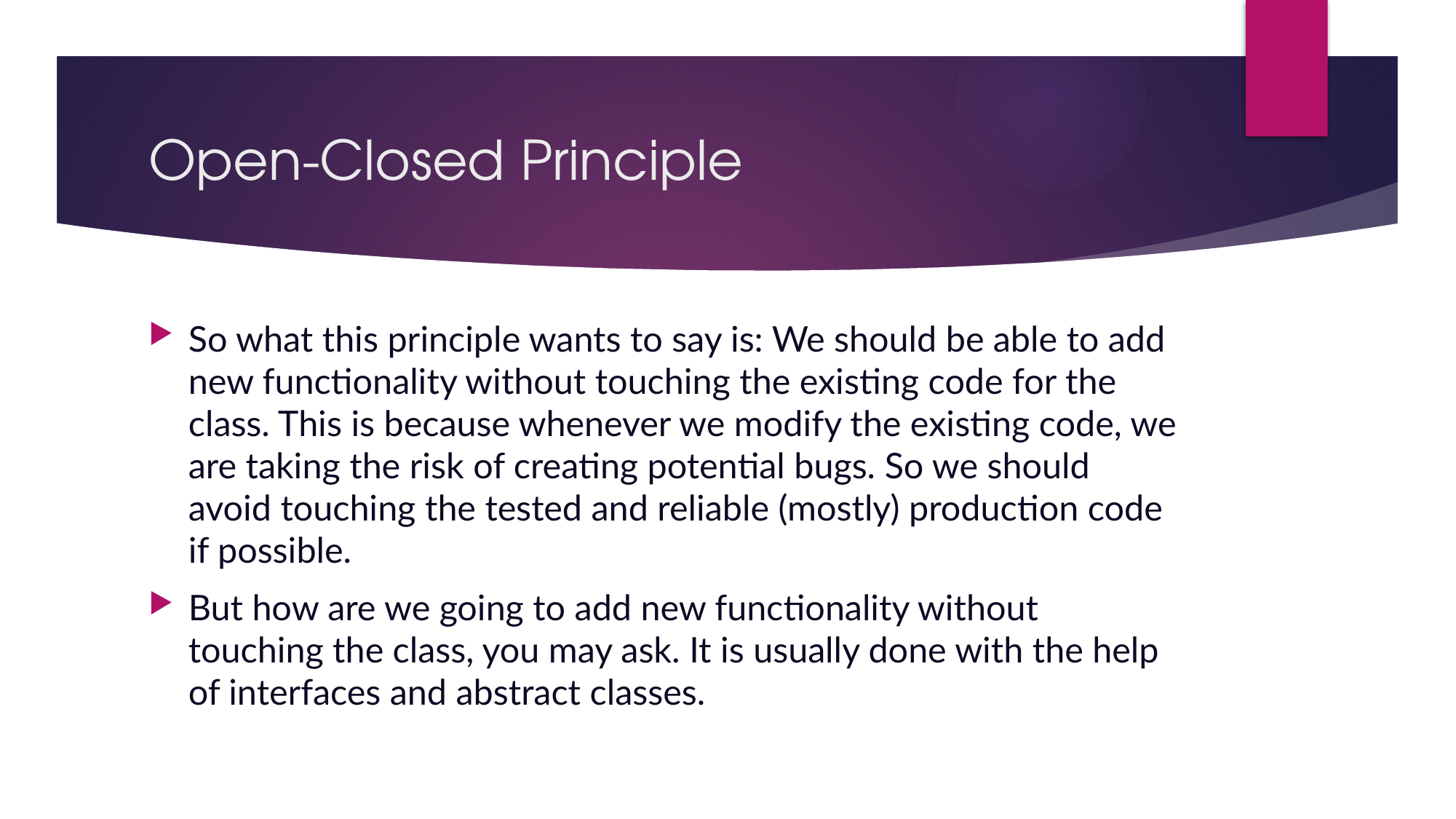

# Open-Closed Principle
So what this principle wants to say is: We should be able to add new functionality without touching the existing code for the class. This is because whenever we modify the existing code, we are taking the risk of creating potential bugs. So we should avoid touching the tested and reliable (mostly) production code if possible.
But how are we going to add new functionality without touching the class, you may ask. It is usually done with the help of interfaces and abstract classes.